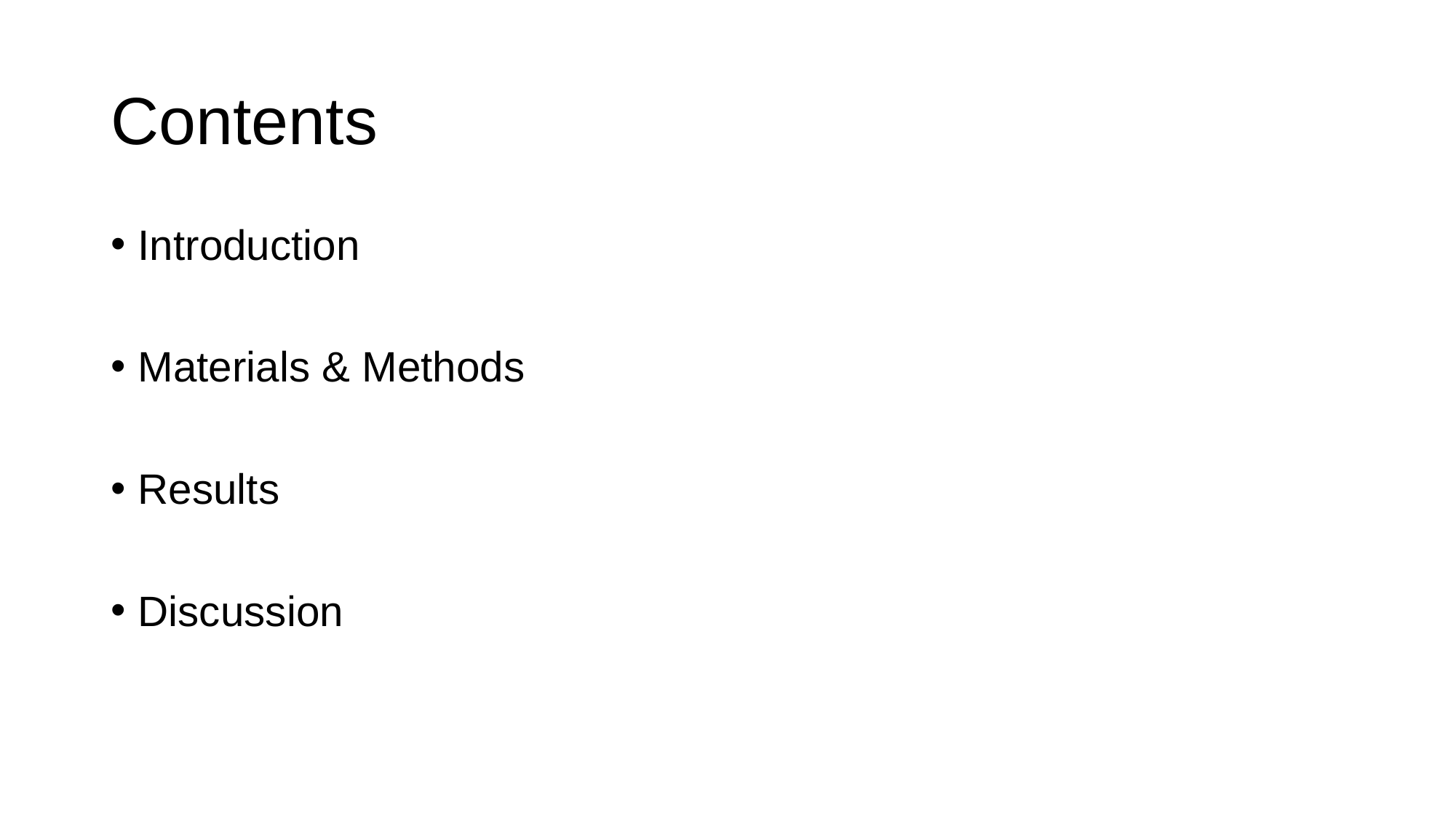

Contents
Introduction

Materials & Methods

Results

Discussion